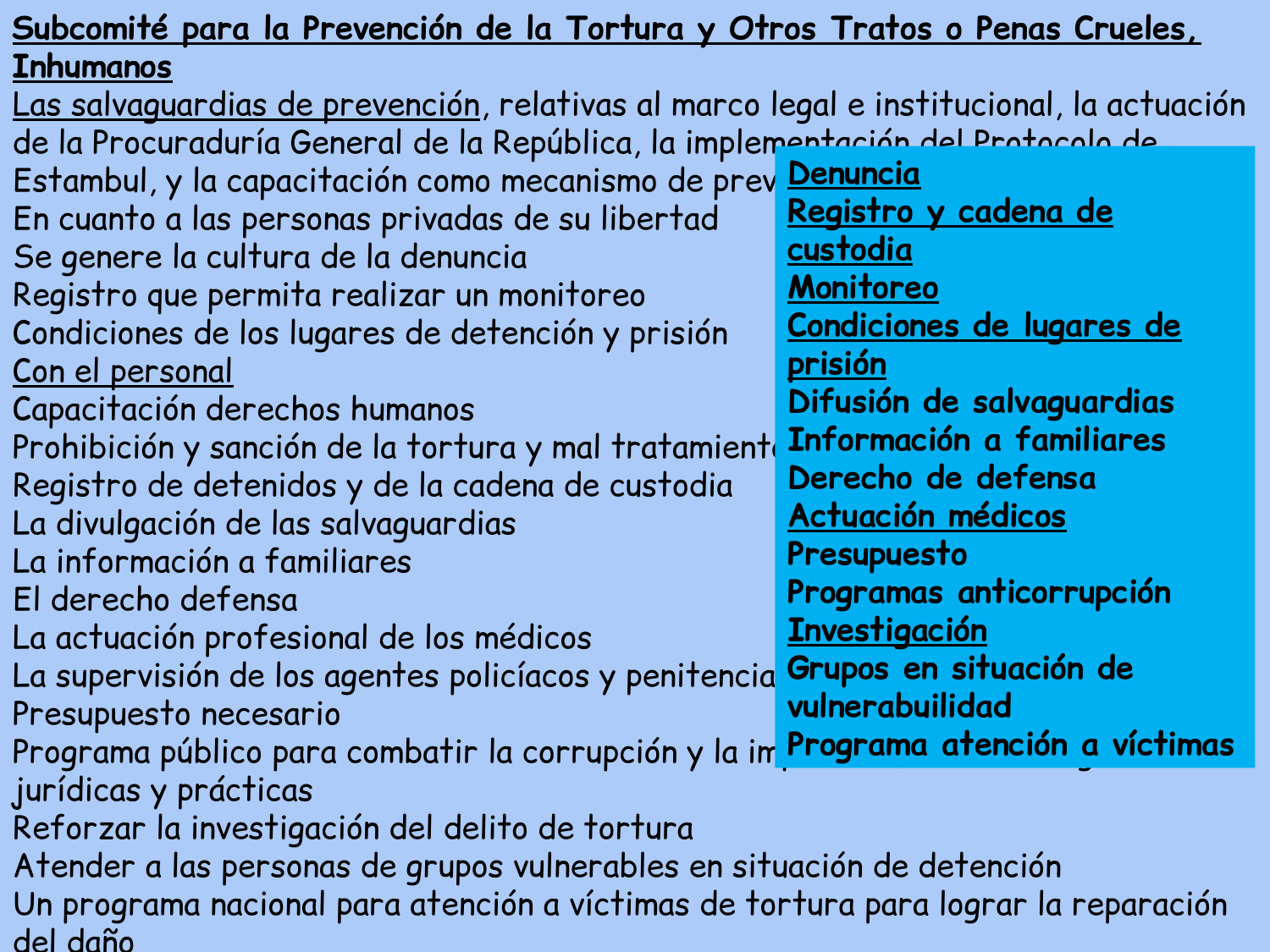

Subcomité para la Prevención de la Tortura y Otros Tratos o Penas Crueles, Inhumanos
Las salvaguardias de prevención, relativas al marco legal e institucional, la actuación de la Procuraduría General de la República, la implementación del Protocolo de Estambul, y la capacitación como mecanismo de prevención
En cuanto a las personas privadas de su libertad
Se genere la cultura de la denuncia
Registro que permita realizar un monitoreo
Condiciones de los lugares de detención y prisión
Con el personal
Capacitación derechos humanos
Prohibición y sanción de la tortura y mal tratamiento
Registro de detenidos y de la cadena de custodia
La divulgación de las salvaguardias
La información a familiares
El derecho defensa
La actuación profesional de los médicos
La supervisión de los agentes policíacos y penitenciarios
Presupuesto necesario
Programa público para combatir la corrupción y la impunidad, entre las figuras jurídicas y prácticas
Reforzar la investigación del delito de tortura
Atender a las personas de grupos vulnerables en situación de detención
Un programa nacional para atención a víctimas de tortura para lograr la reparación del daño
Denuncia
Registro y cadena de custodia
Monitoreo
Condiciones de lugares de prisión
Difusión de salvaguardias
Información a familiares
Derecho de defensa
Actuación médicos
Presupuesto
Programas anticorrupción
Investigación
Grupos en situación de vulnerabuilidad
Programa atención a víctimas